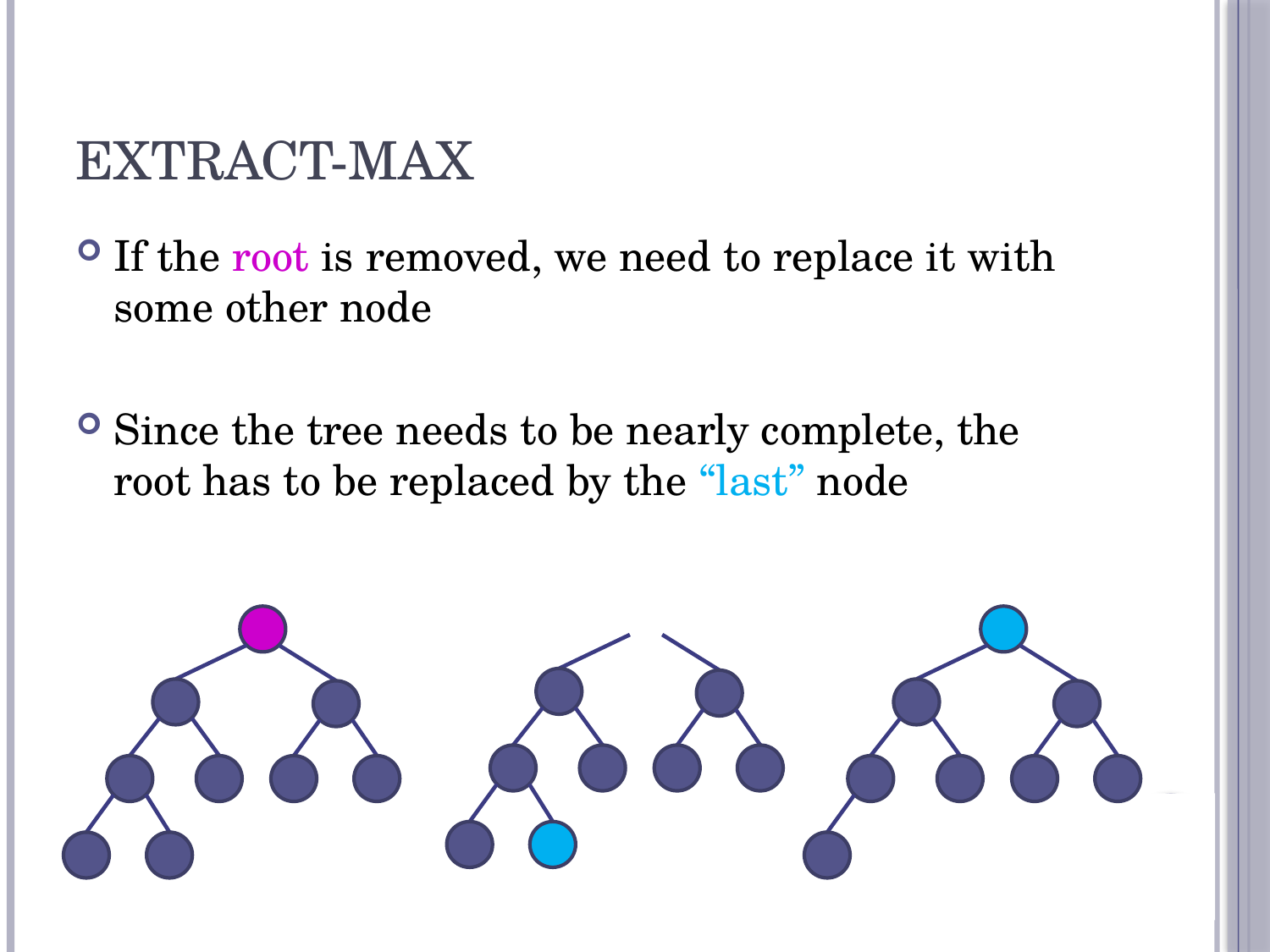

# EXTRACT-MAX
If the root is removed, we need to replace it with some other node

Since the tree needs to be nearly complete, the root has to be replaced by the “last” node